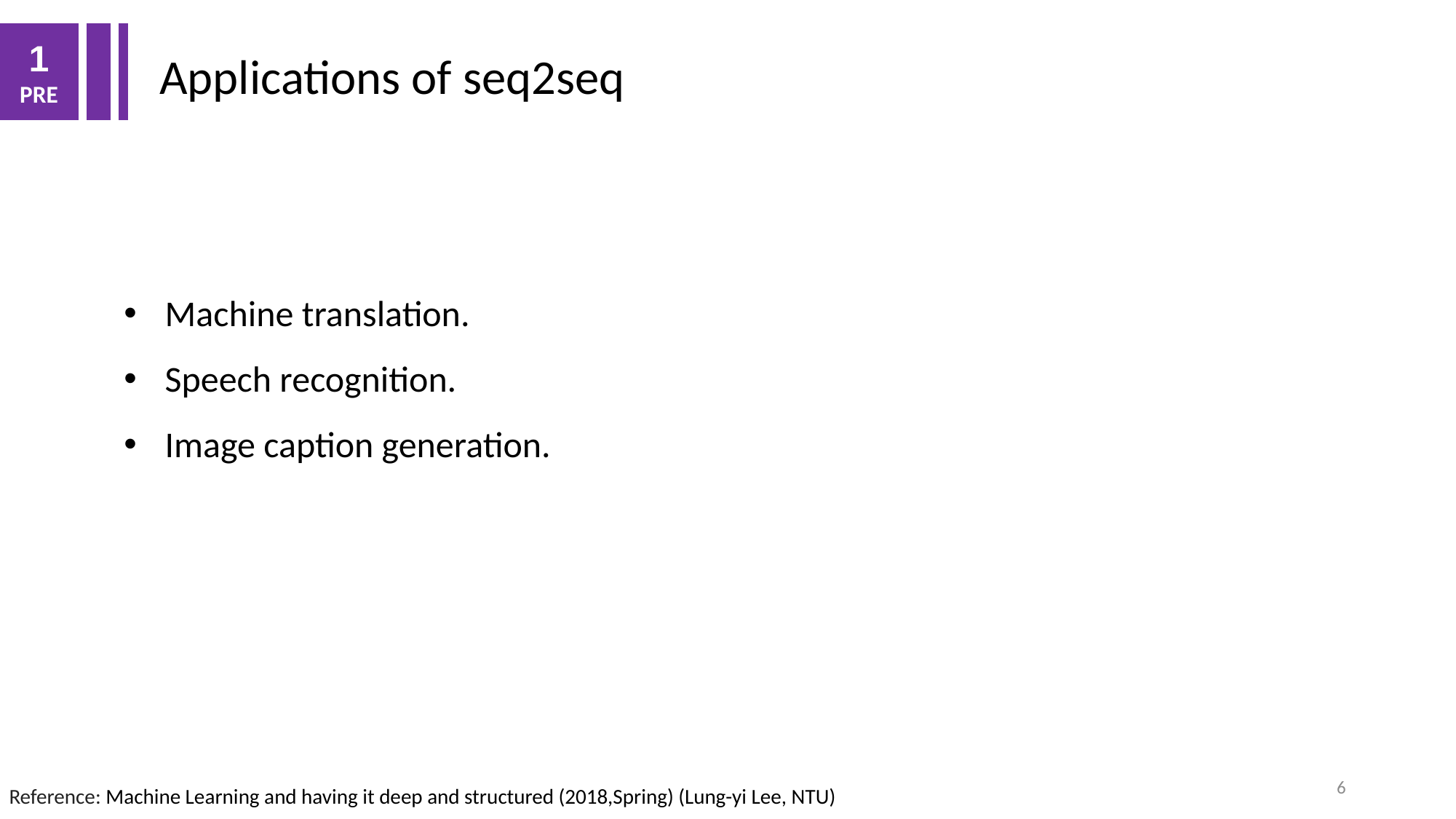

1
PRE

Applications of seq2seq
Machine translation.
Speech recognition.
Image caption generation.
6
Reference: Machine Learning and having it deep and structured (2018,Spring) (Lung-yi Lee, NTU)